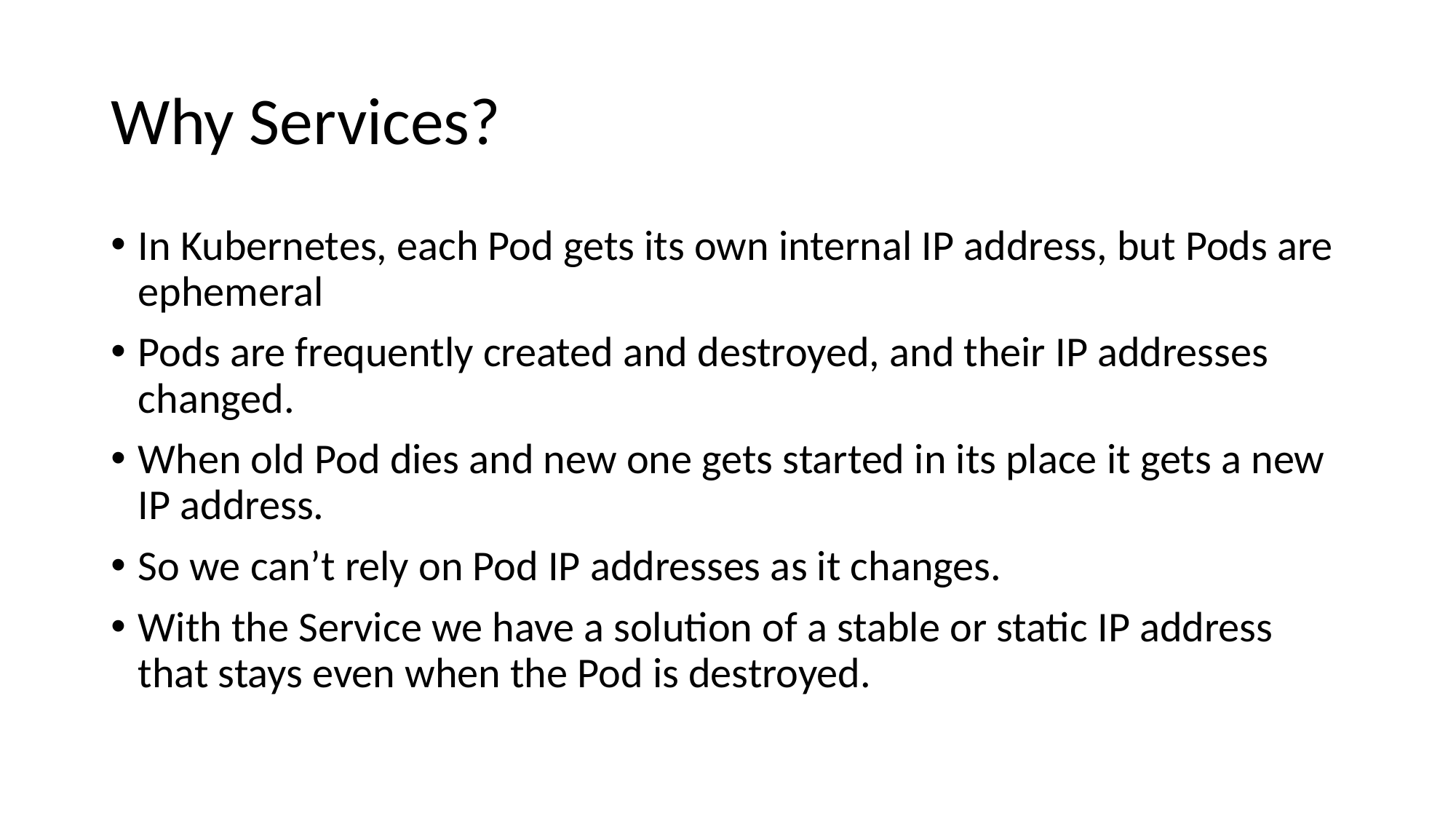

# Why Services?
In Kubernetes, each Pod gets its own internal IP address, but Pods are ephemeral
Pods are frequently created and destroyed, and their IP addresses changed.
When old Pod dies and new one gets started in its place it gets a new IP address.
So we can’t rely on Pod IP addresses as it changes.
With the Service we have a solution of a stable or static IP address that stays even when the Pod is destroyed.